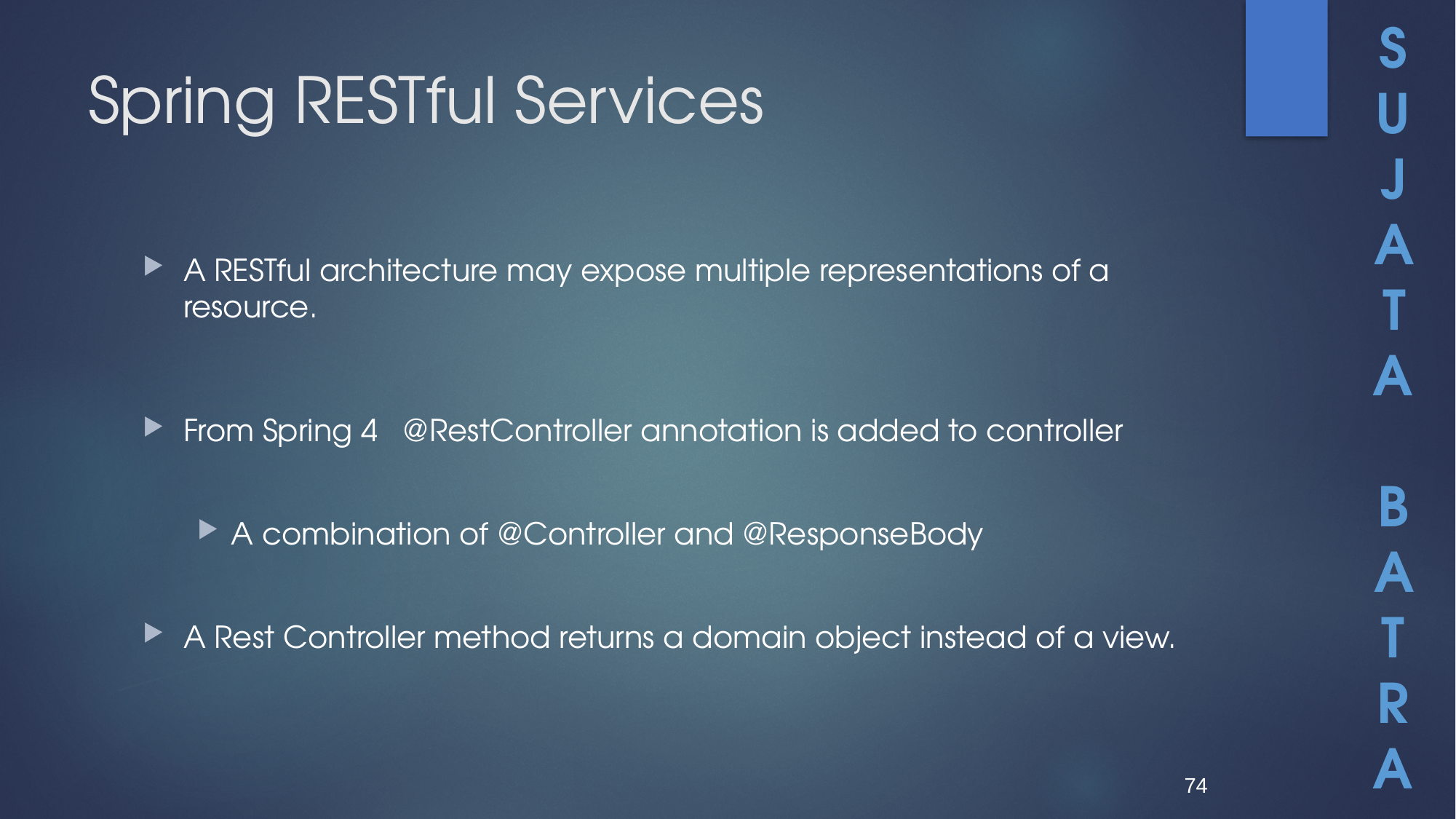

# Spring RESTful Services
A RESTful architecture may expose multiple representations of a resource.

From Spring 4   @RestController annotation is added to controller

A combination of @Controller and @ResponseBody

A Rest Controller method returns a domain object instead of a view.

74